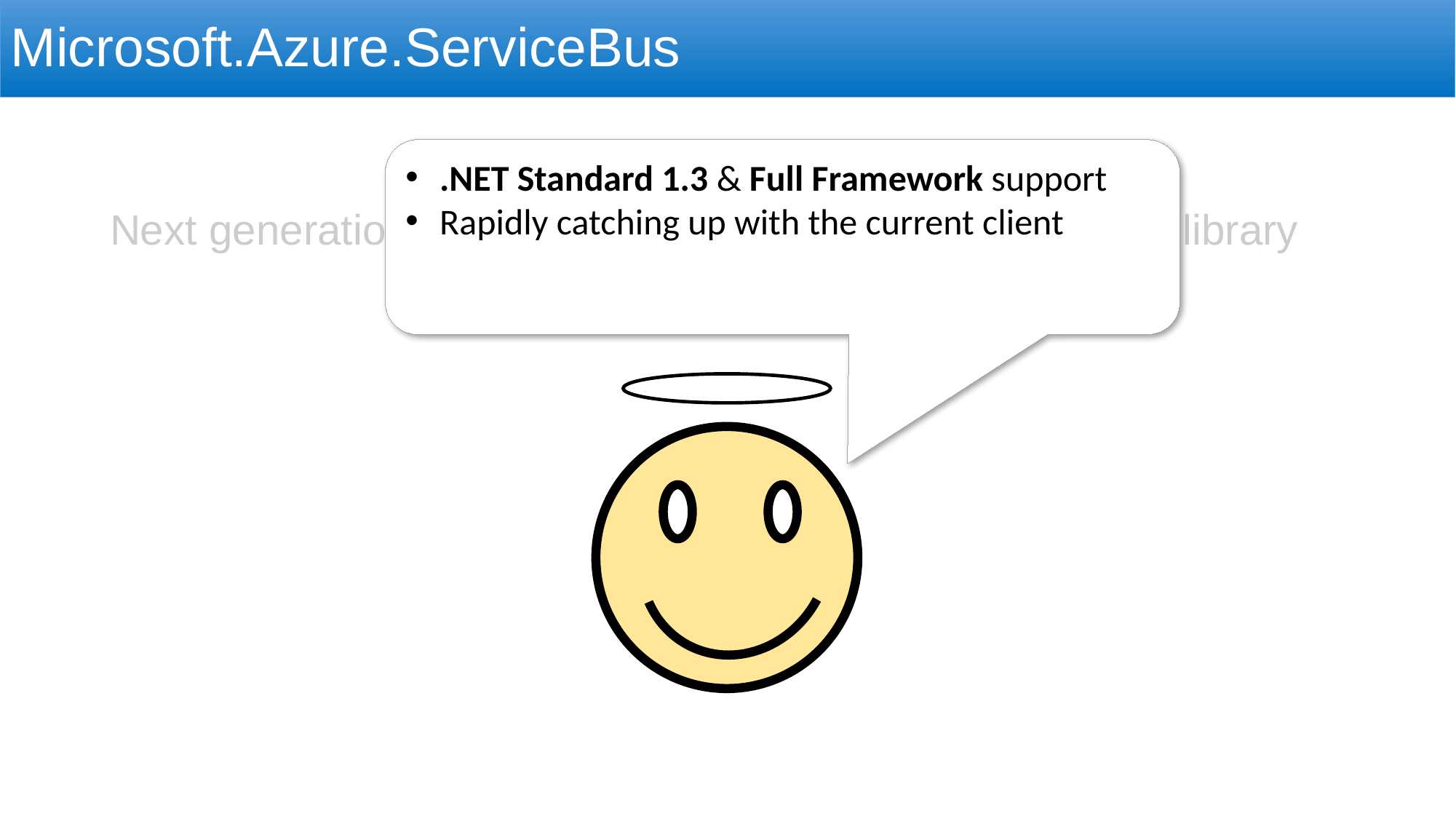

# Microsoft.Azure.ServiceBus

.NET Standard 1.3 & Full Framework support
Rapidly catching up with the current client
Next generation Azure Service Bus .NET Standard client library